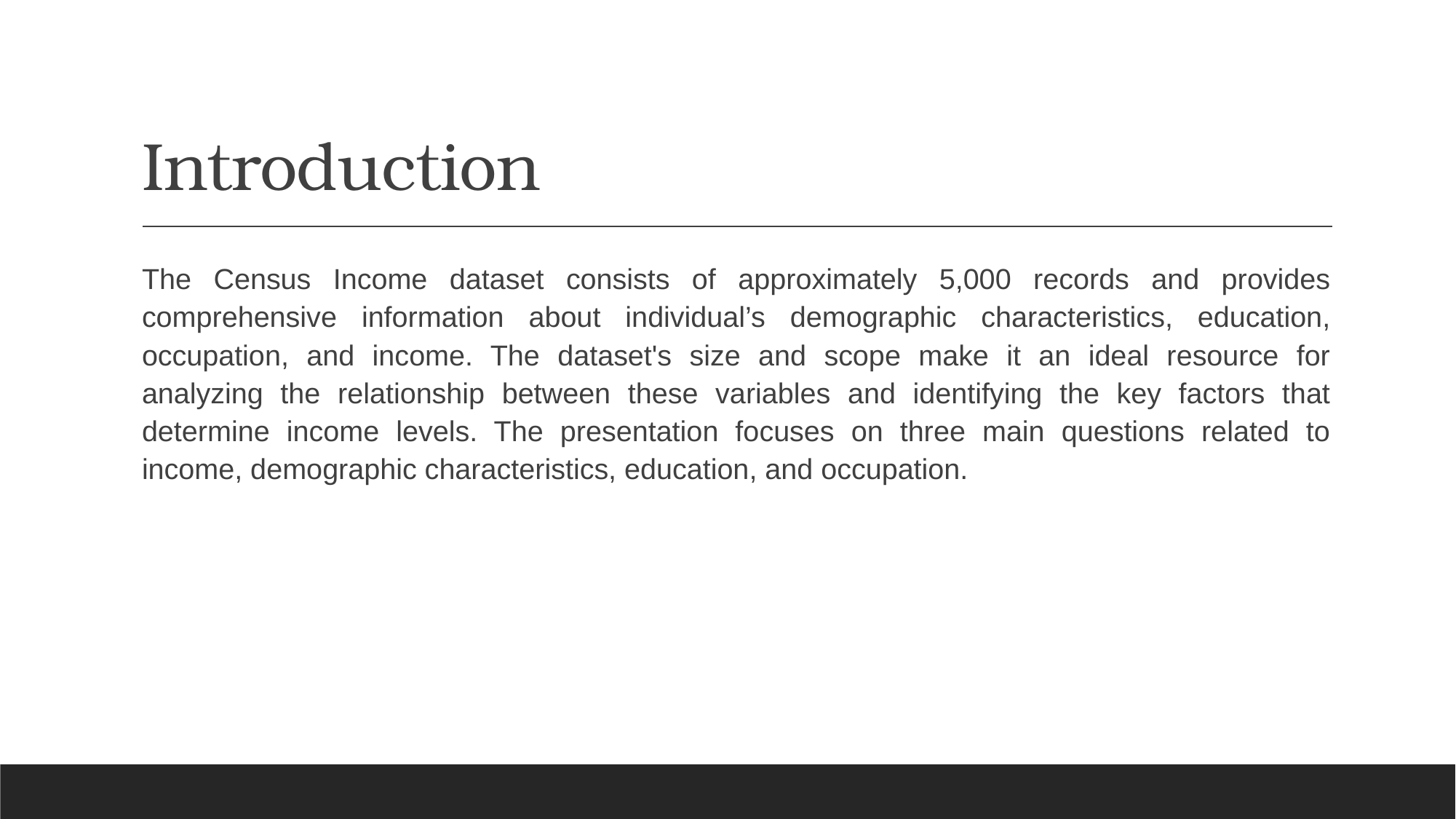

# Introduction
The Census Income dataset consists of approximately 5,000 records and provides comprehensive information about individual’s demographic characteristics, education, occupation, and income. The dataset's size and scope make it an ideal resource for analyzing the relationship between these variables and identifying the key factors that determine income levels. The presentation focuses on three main questions related to income, demographic characteristics, education, and occupation.